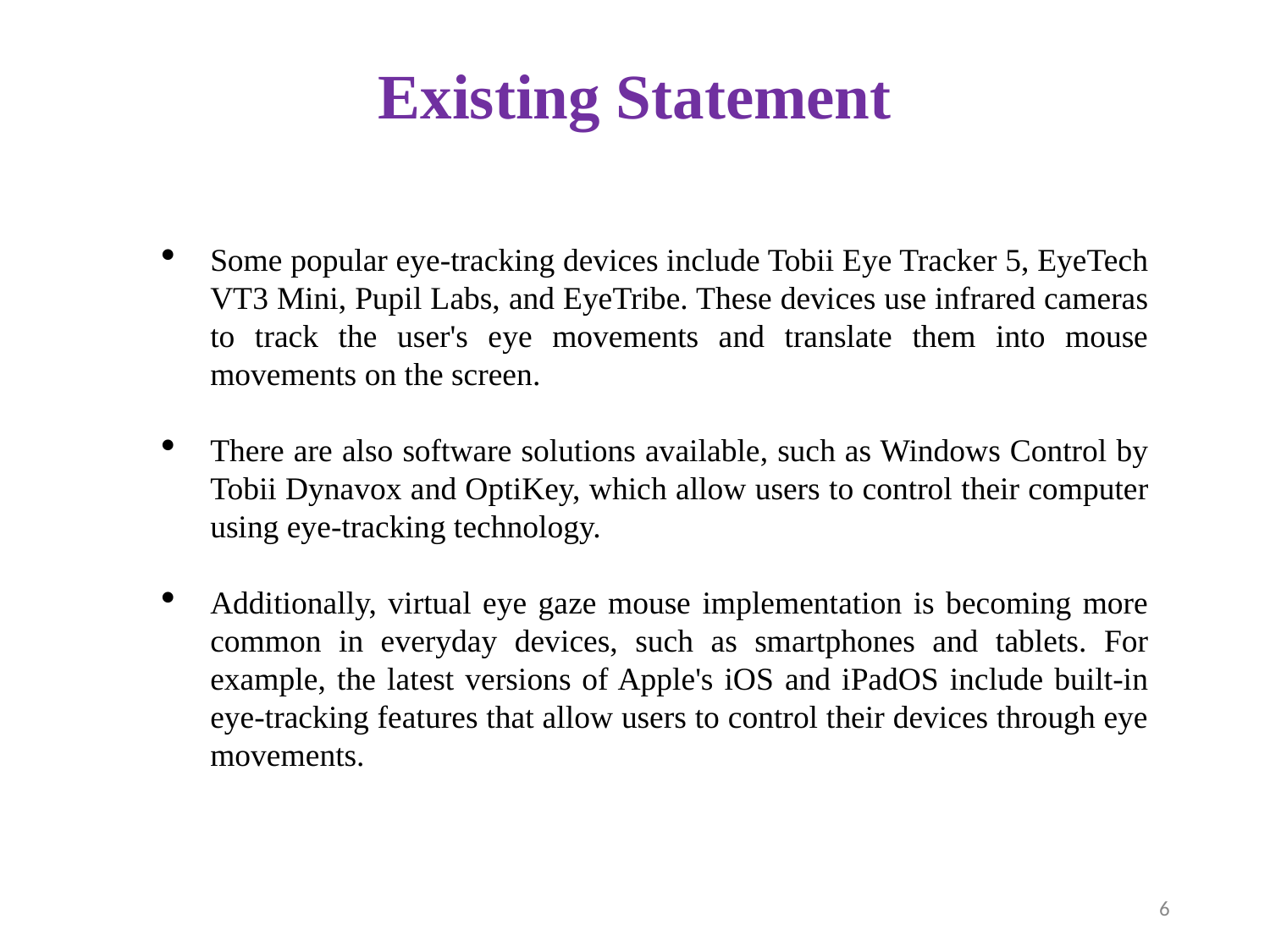

Existing Statement
Some popular eye-tracking devices include Tobii Eye Tracker 5, EyeTech VT3 Mini, Pupil Labs, and EyeTribe. These devices use infrared cameras to track the user's eye movements and translate them into mouse movements on the screen.​

There are also software solutions available, such as Windows Control by Tobii Dynavox and OptiKey, which allow users to control their computer using eye-tracking technology.​

Additionally, virtual eye gaze mouse implementation is becoming more common in everyday devices, such as smartphones and tablets. For example, the latest versions of Apple's iOS and iPadOS include built-in eye-tracking features that allow users to control their devices through eye movements.

6